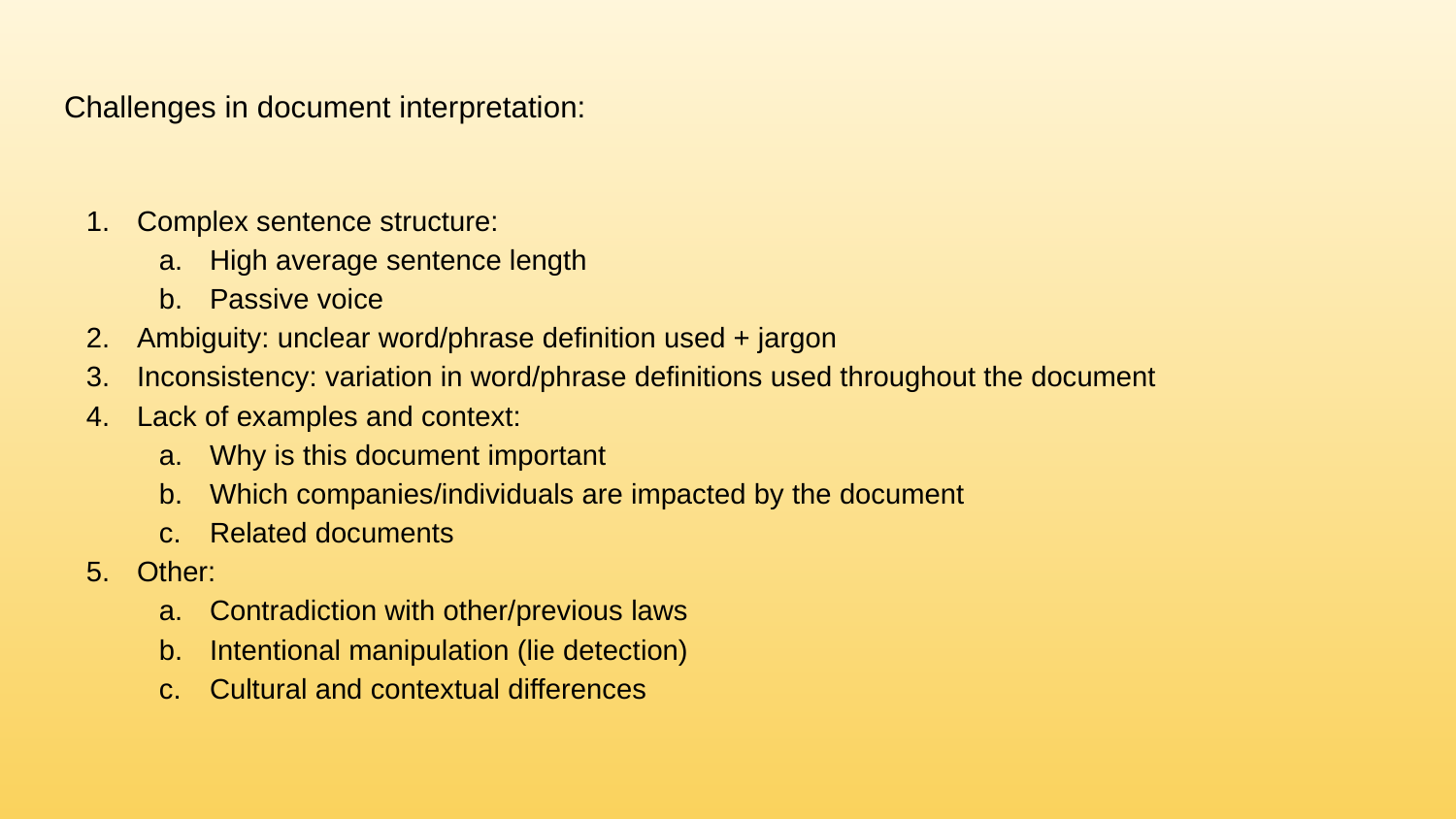

# Challenges in document interpretation:
Complex sentence structure:
High average sentence length
Passive voice
Ambiguity: unclear word/phrase definition used + jargon
Inconsistency: variation in word/phrase definitions used throughout the document
Lack of examples and context:
Why is this document important
Which companies/individuals are impacted by the document
Related documents
Other:
Contradiction with other/previous laws
Intentional manipulation (lie detection)
Cultural and contextual differences